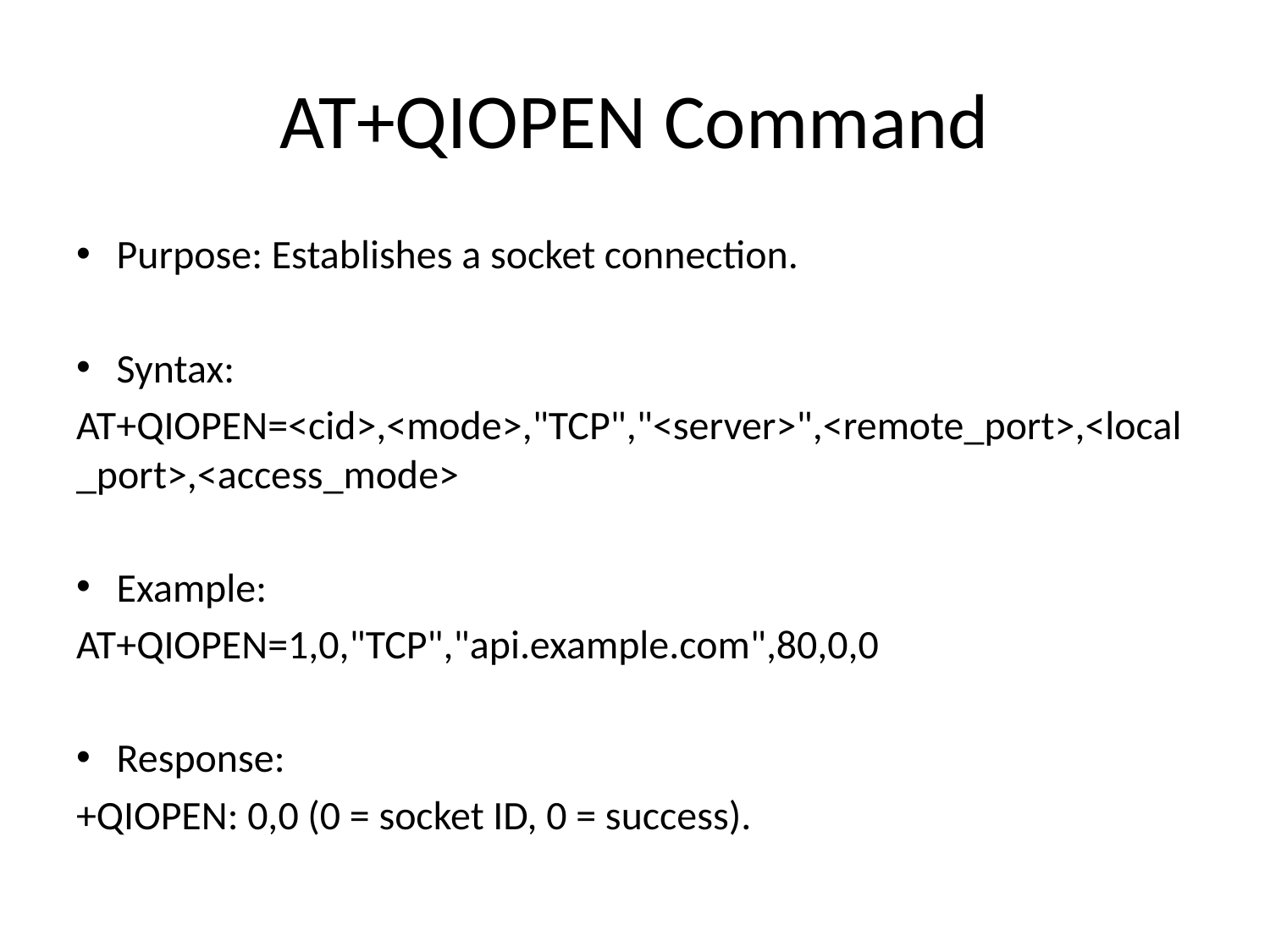

# AT+QIOPEN Command
Purpose: Establishes a socket connection.

Syntax:
AT+QIOPEN=<cid>,<mode>,"TCP","<server>",<remote_port>,<local_port>,<access_mode>

Example:
AT+QIOPEN=1,0,"TCP","api.example.com",80,0,0

Response:
+QIOPEN: 0,0 (0 = socket ID, 0 = success).